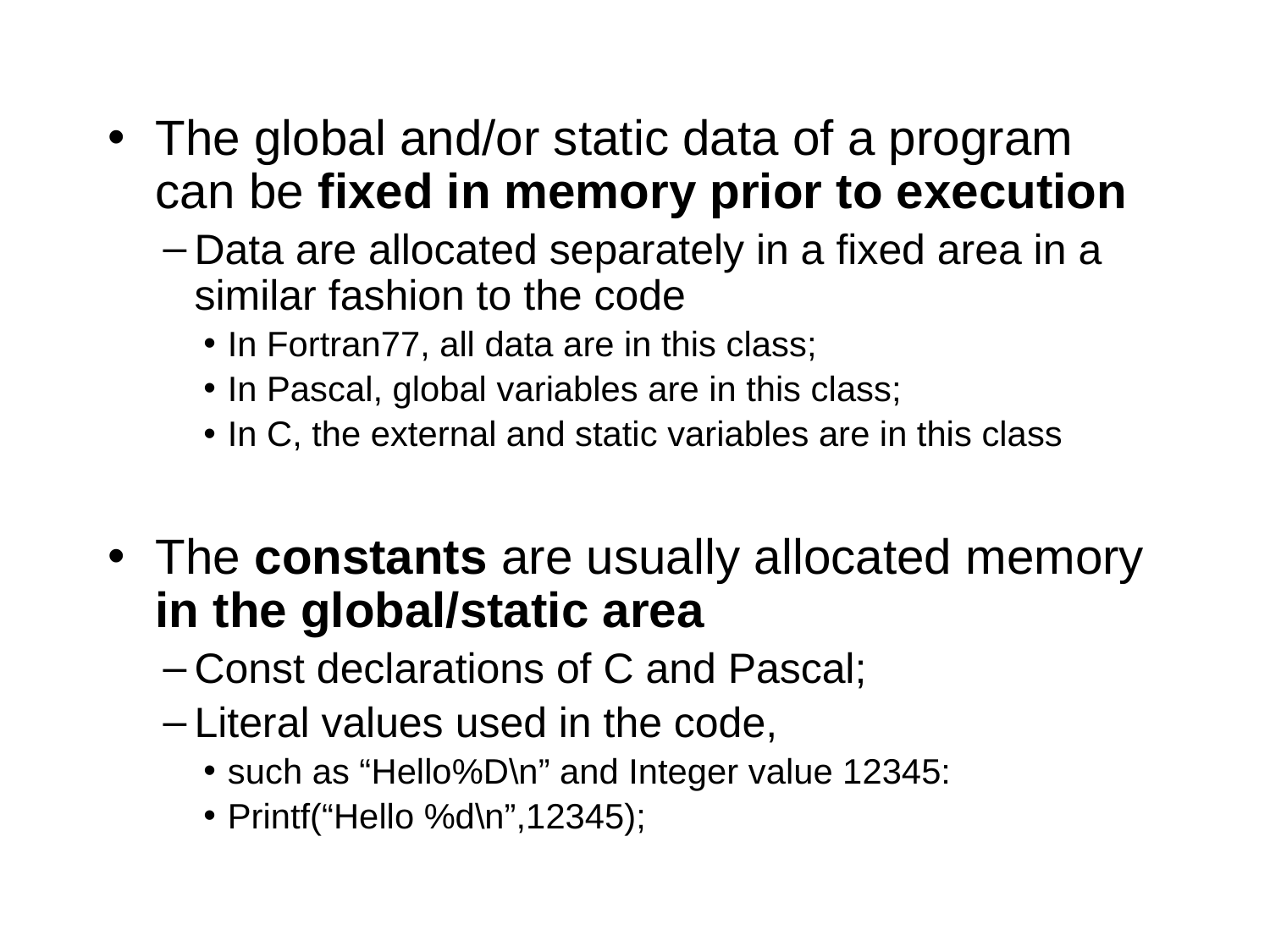

The global and/or static data of a program can be fixed in memory prior to execution
Data are allocated separately in a fixed area in a similar fashion to the code
In Fortran77, all data are in this class;
In Pascal, global variables are in this class;
In C, the external and static variables are in this class

The constants are usually allocated memory in the global/static area
Const declarations of C and Pascal;
Literal values used in the code,
such as “Hello%D\n” and Integer value 12345:
Printf(“Hello %d\n”,12345);